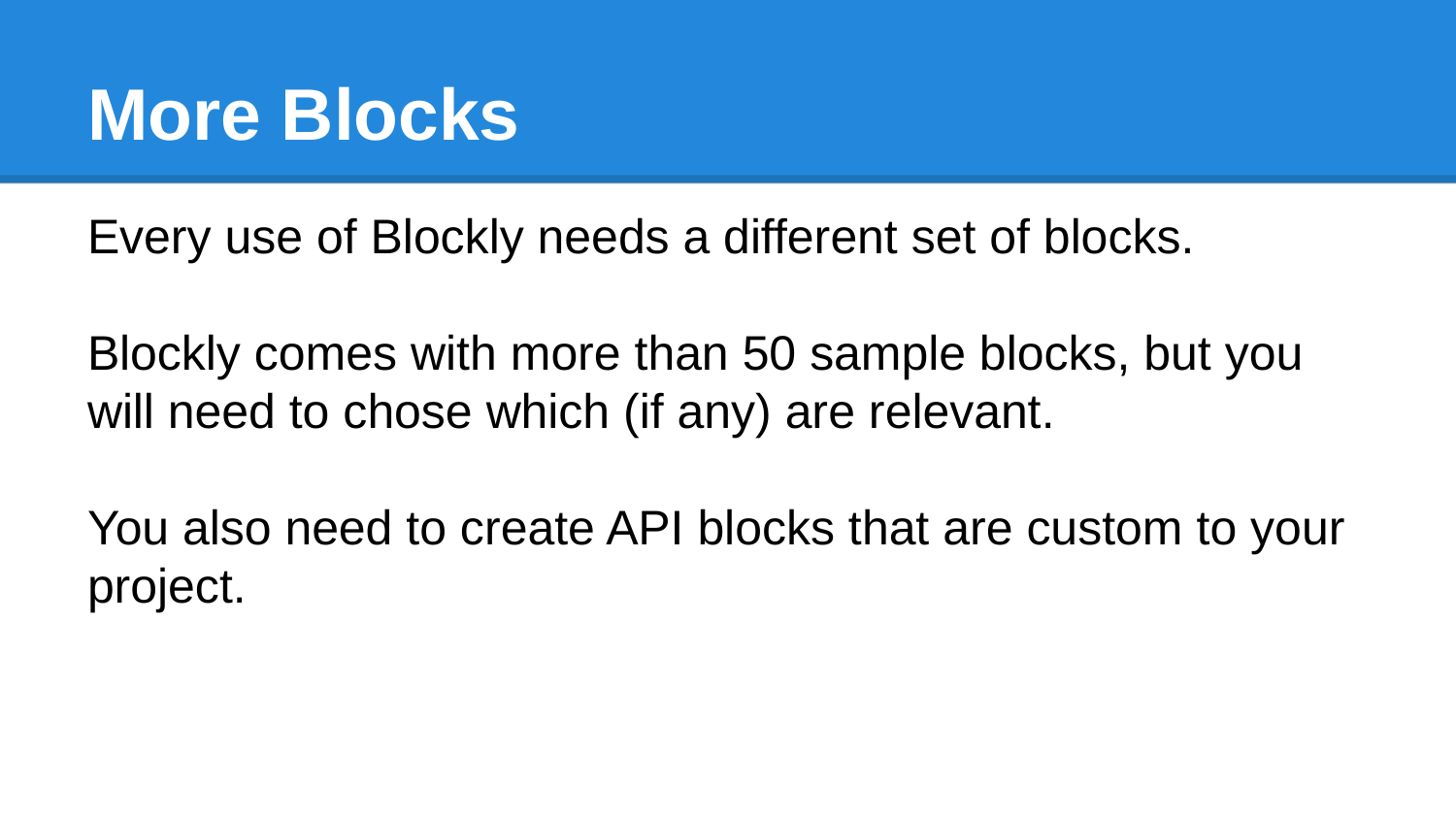

# More Blocks
Every use of Blockly needs a different set of blocks.

Blockly comes with more than 50 sample blocks, but you will need to chose which (if any) are relevant.

You also need to create API blocks that are custom to your project.